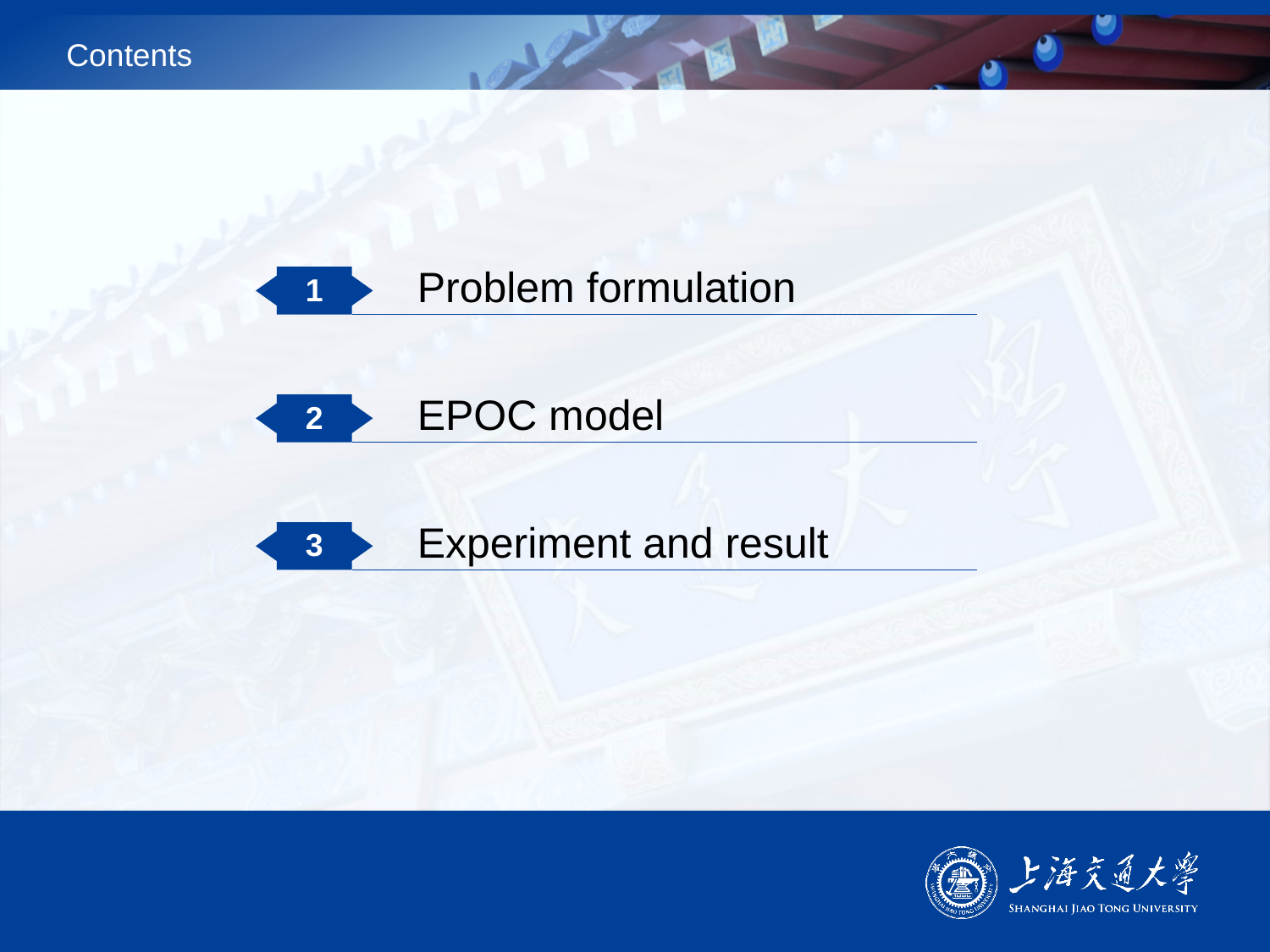

# Contents
Problem formulation
1

EPOC model
2

Experiment and result
3